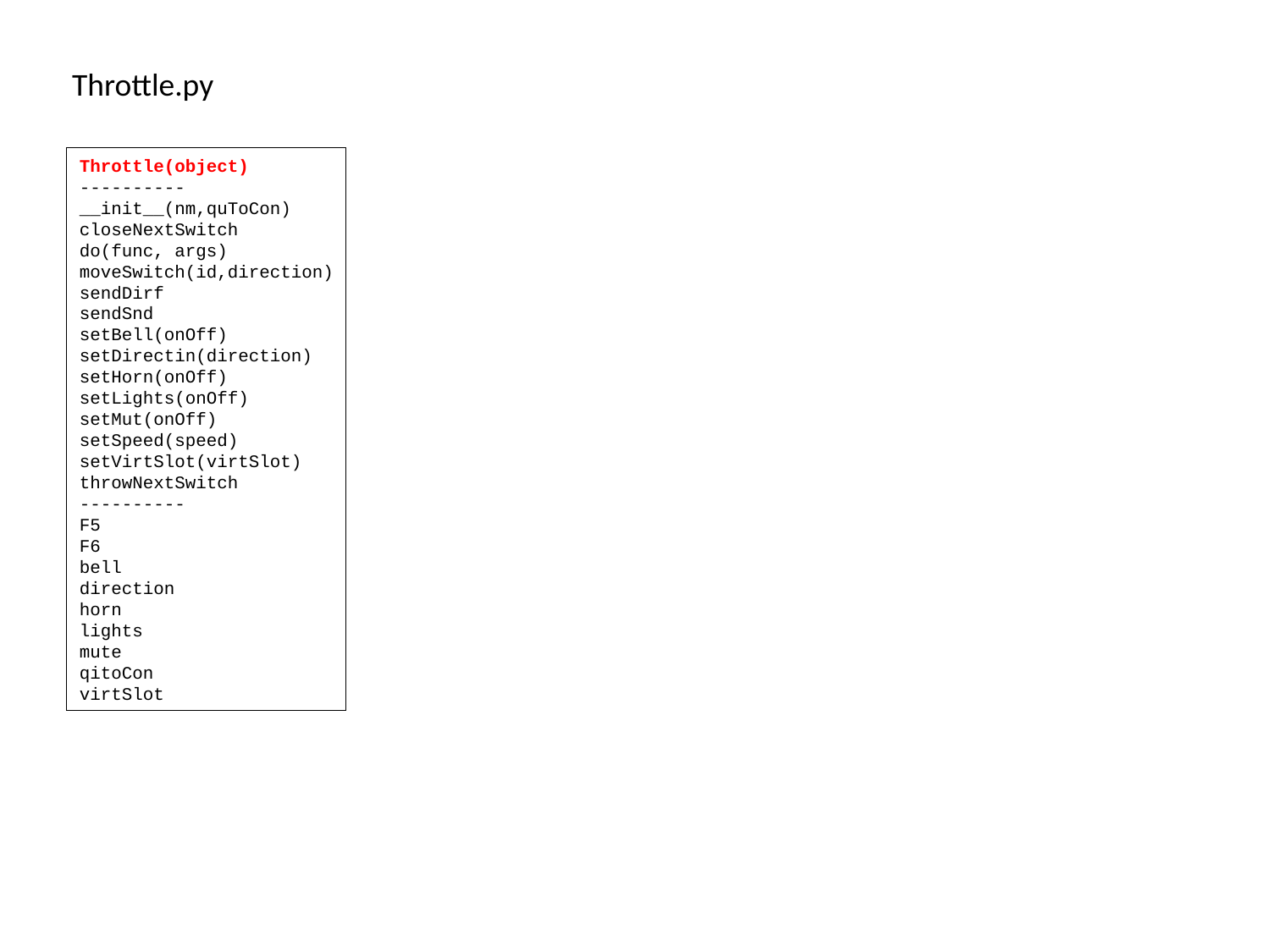

Throttle.py
Throttle(object)
----------
__init__(nm,quToCon)
closeNextSwitch
do(func, args)
moveSwitch(id,direction)
sendDirf
sendSnd
setBell(onOff)
setDirectin(direction)
setHorn(onOff)
setLights(onOff)
setMut(onOff)
setSpeed(speed)
setVirtSlot(virtSlot)
throwNextSwitch
----------
F5
F6
bell
direction
horn
lights
mute
qitoCon
virtSlot